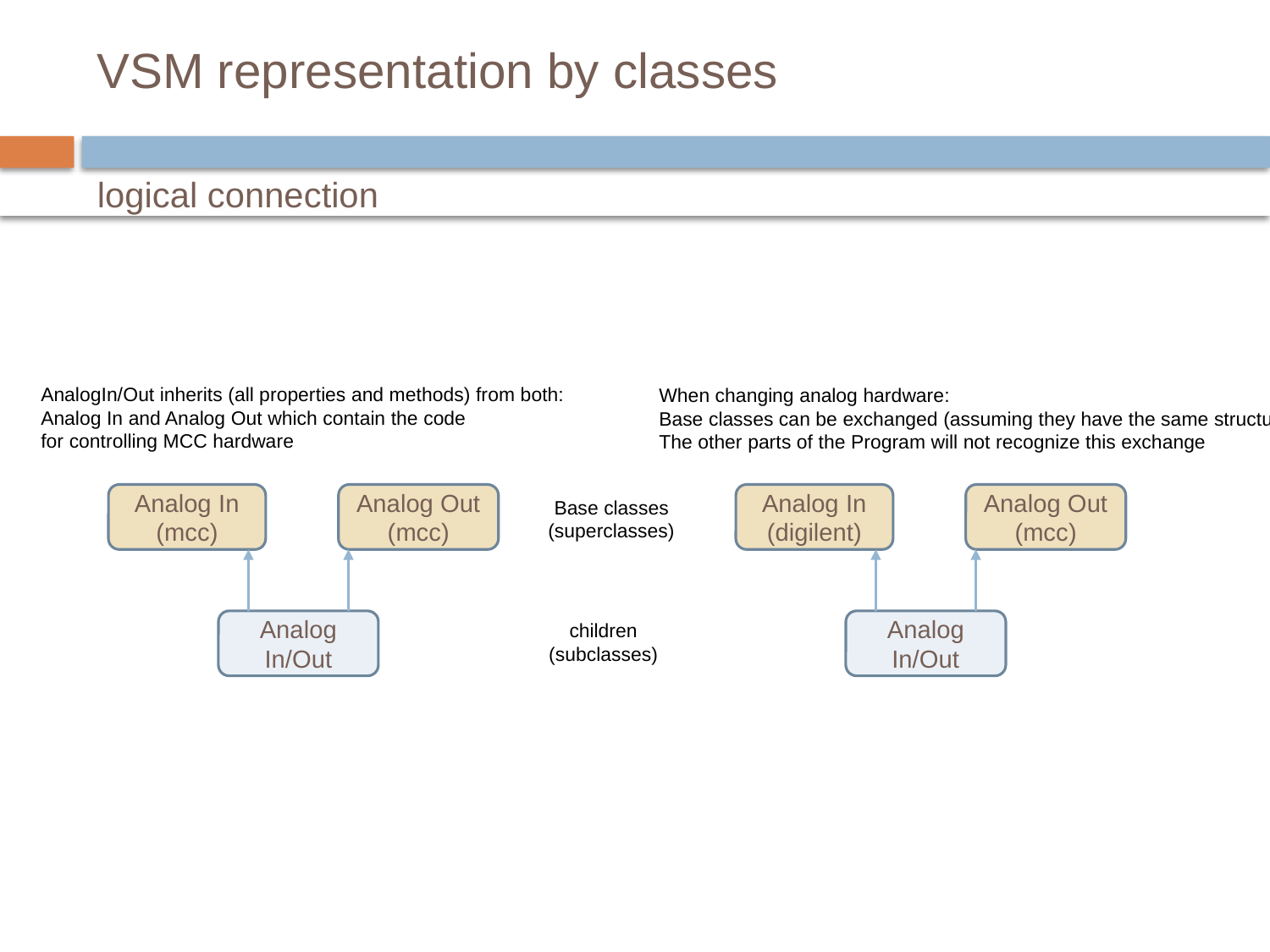

# VSM representation by classes
logical connection
AnalogIn/Out inherits (all properties and methods) from both:
Analog In and Analog Out which contain the code
for controlling MCC hardware
When changing analog hardware:
Base classes can be exchanged (assuming they have the same structure)
The other parts of the Program will not recognize this exchange
Analog In
(mcc)
Analog Out
(mcc)
Analog In
(digilent)
Analog Out
(mcc)
Base classes
(superclasses)
Analog
In/Out
Analog
In/Out
children
(subclasses)